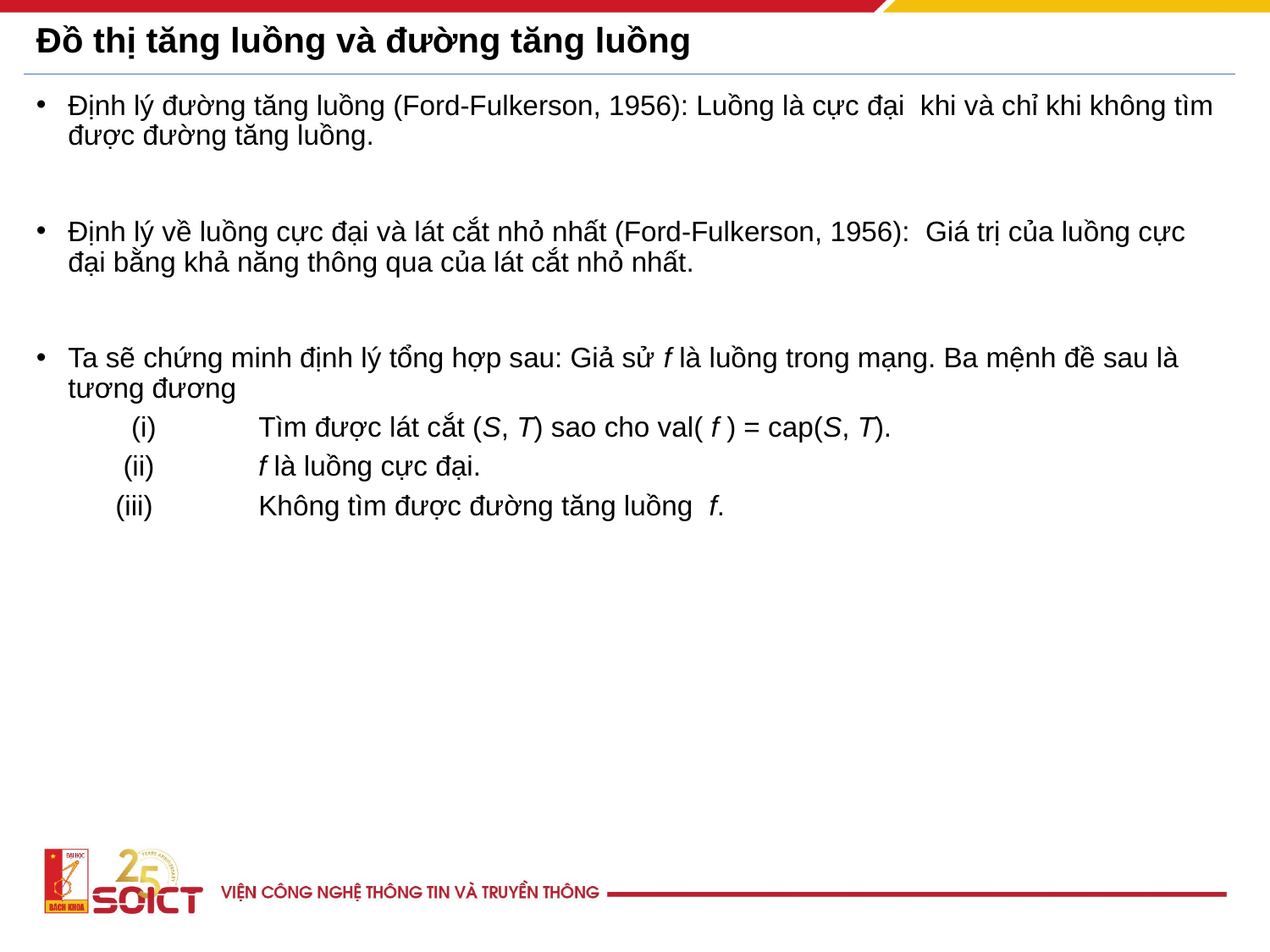

# Đồ thị tăng luồng và đường tăng luồng
Định lý đường tăng luồng (Ford-Fulkerson, 1956): Luồng là cực đại  khi và chỉ khi không tìm được đường tăng luồng.

Định lý về luồng cực đại và lát cắt nhỏ nhất (Ford-Fulkerson, 1956):  Giá trị của luồng cực đại bằng khả năng thông qua của lát cắt nhỏ nhất.

Ta sẽ chứng minh định lý tổng hợp sau: Giả sử f là luồng trong mạng. Ba mệnh đề sau là tương đương
    (i)	Tìm được lát cắt (S, T) sao cho val( f ) = cap(S, T).
   (ii)	f là luồng cực đại.
  (iii)	Không tìm được đường tăng luồng  f.